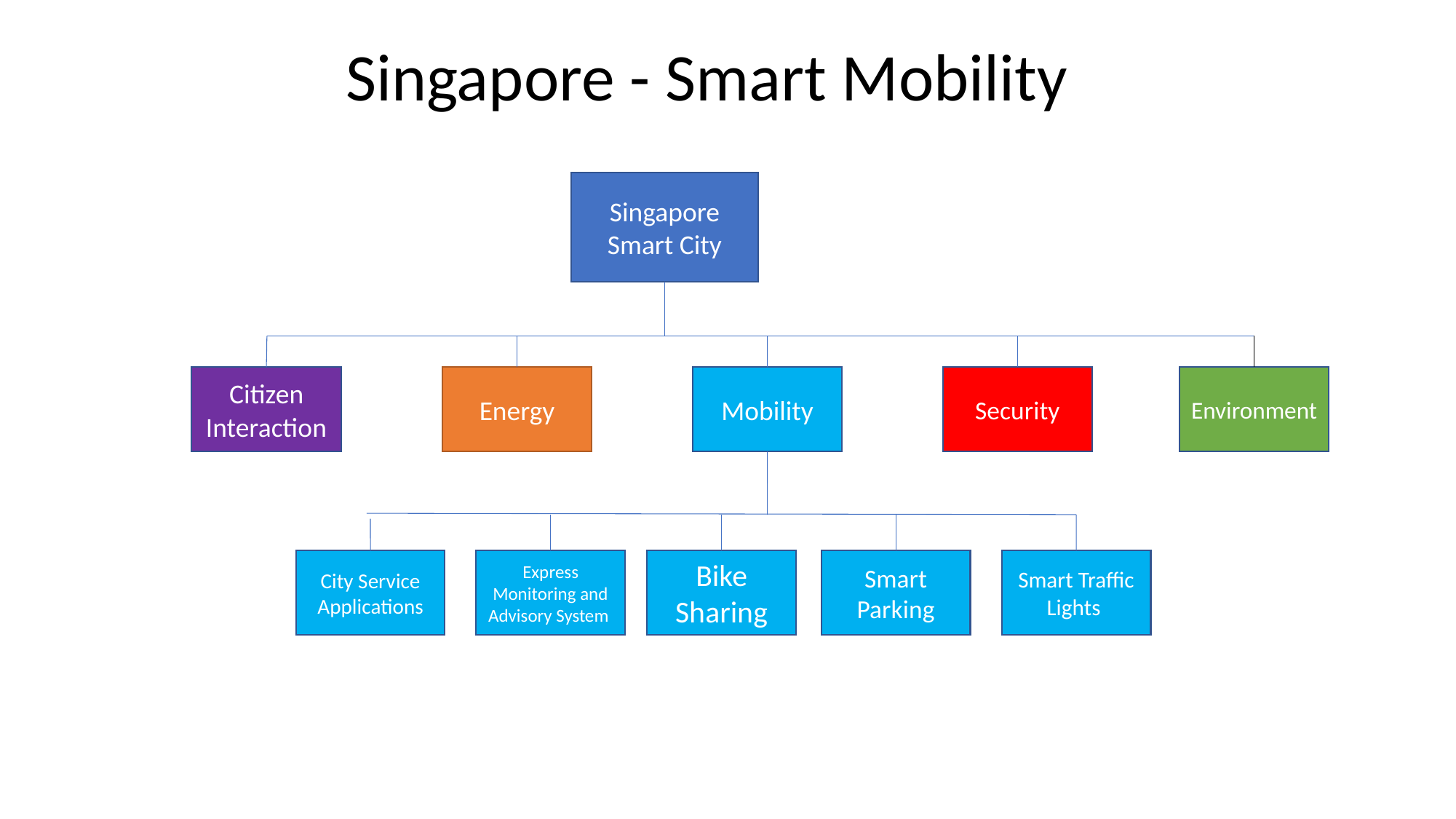

# Singapore - Smart Mobility
Singapore Smart City
Citizen Interaction
Energy
Mobility
Security
Environment
City Service Applications
Express Monitoring and Advisory System
Bike Sharing
Smart Parking
Smart Traffic Lights